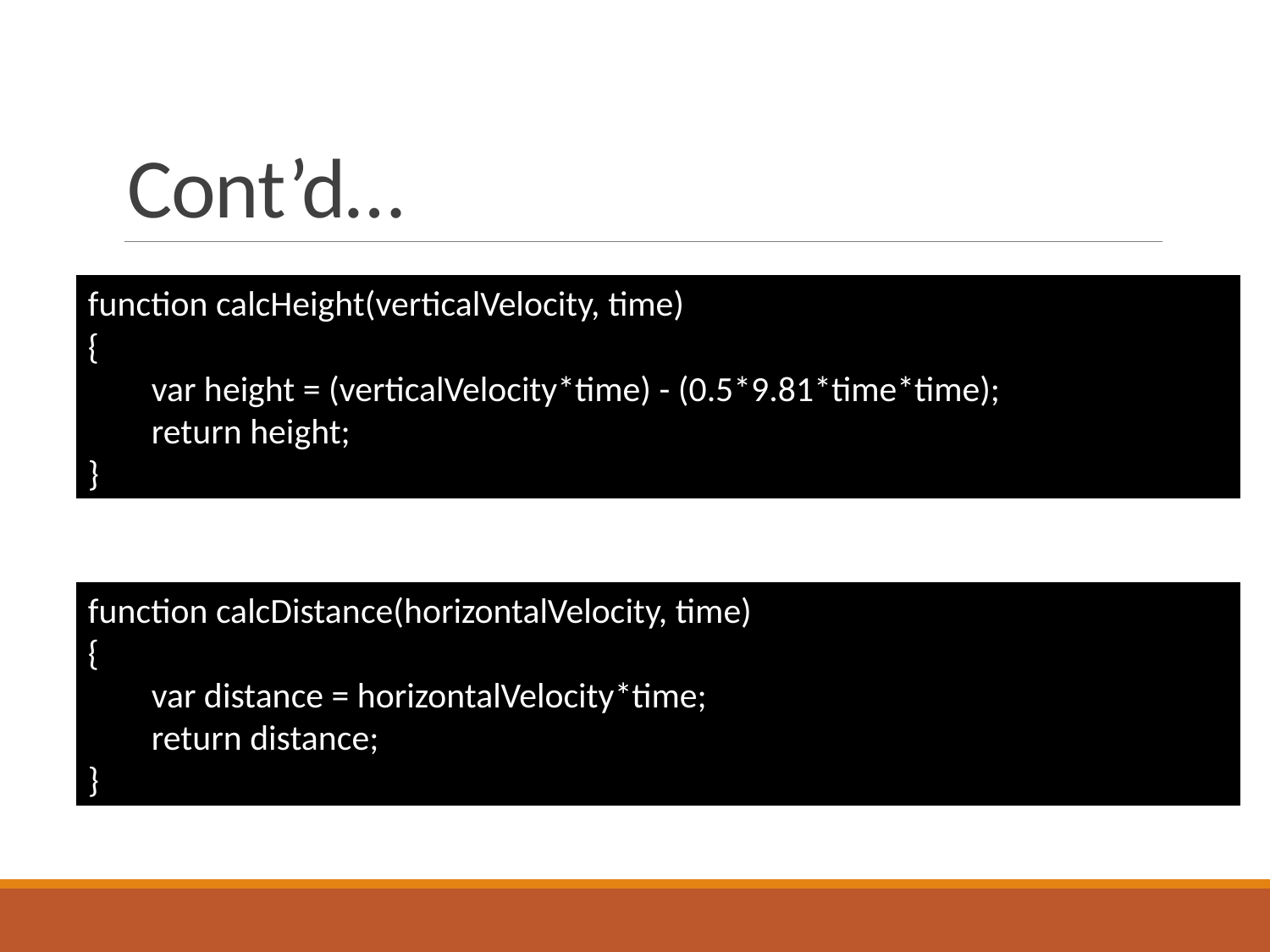

# Cont’d…

function calcHeight(verticalVelocity, time)
{
var height = (verticalVelocity*time) - (0.5*9.81*time*time);
return height;
}
function calcDistance(horizontalVelocity, time)
{
var distance = horizontalVelocity*time;
return distance;
}